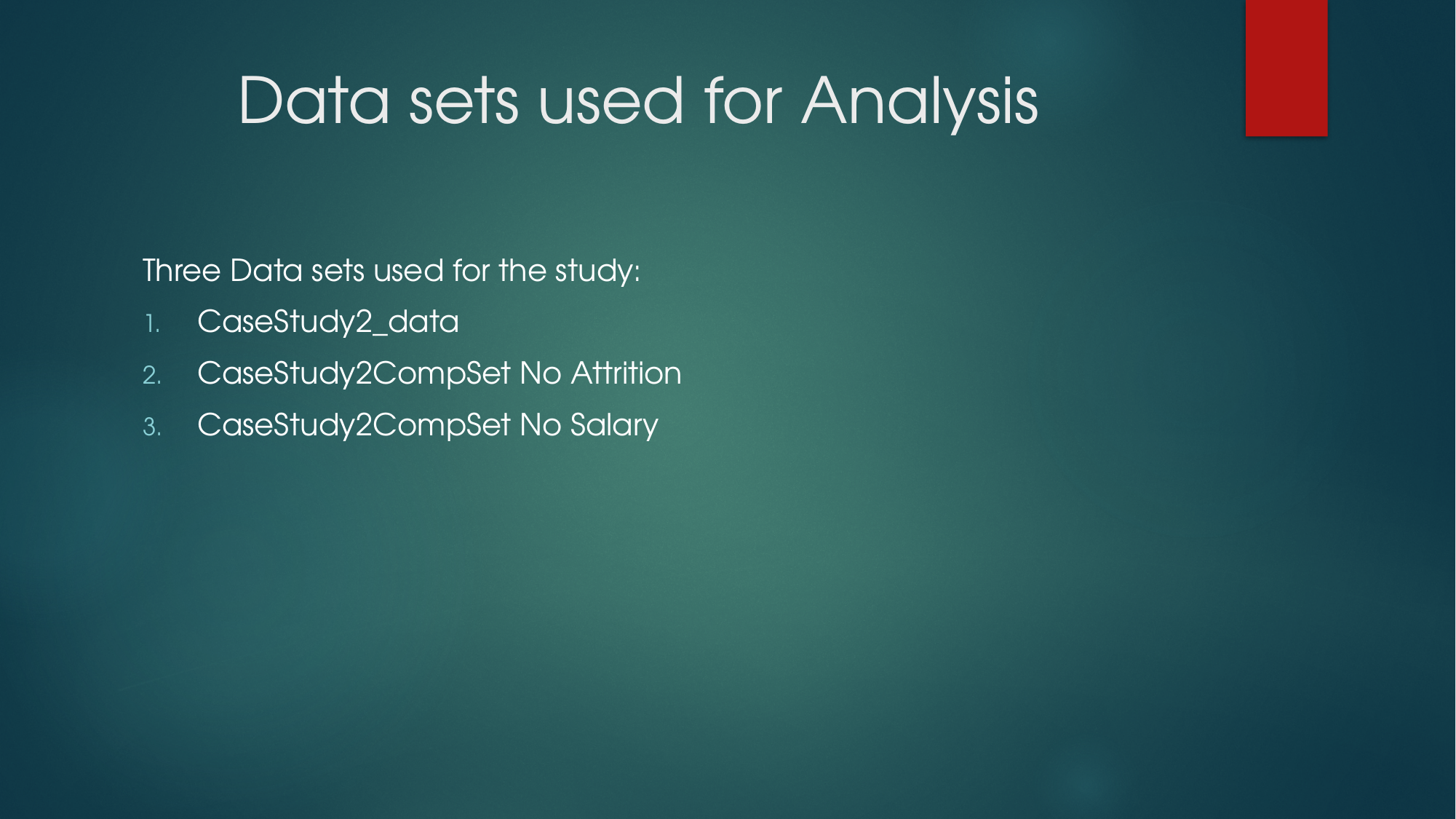

# Data sets used for Analysis
Three Data sets used for the study:
CaseStudy2_data
CaseStudy2CompSet No Attrition
CaseStudy2CompSet No Salary